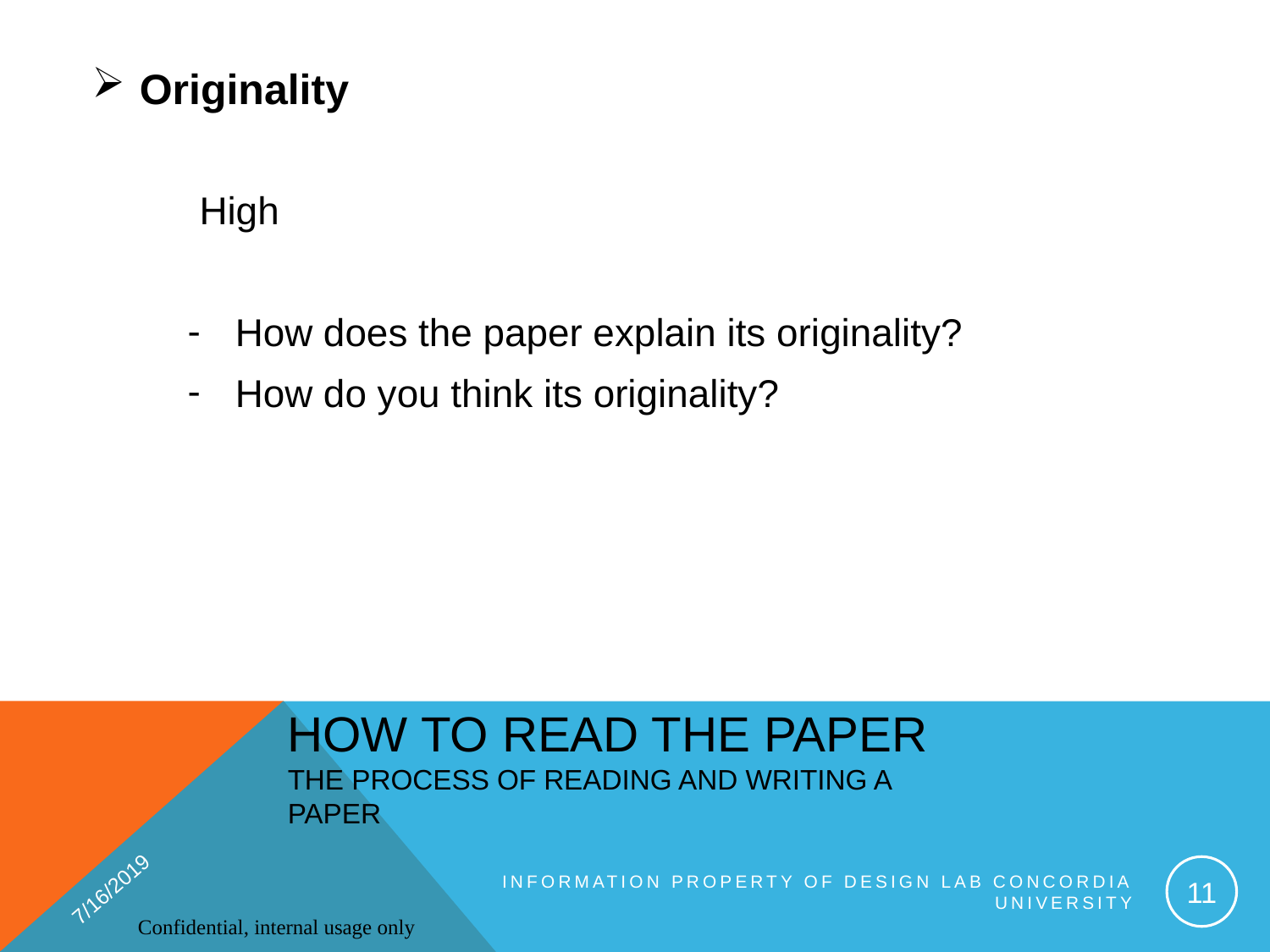

Originality

 High

How does the paper explain its originality?
How do you think its originality?
# HOW TO READ the PAPER The process of reading and writing a paper
7/16/2019
11
Information property of Design Lab Concordia university
Confidential, internal usage only